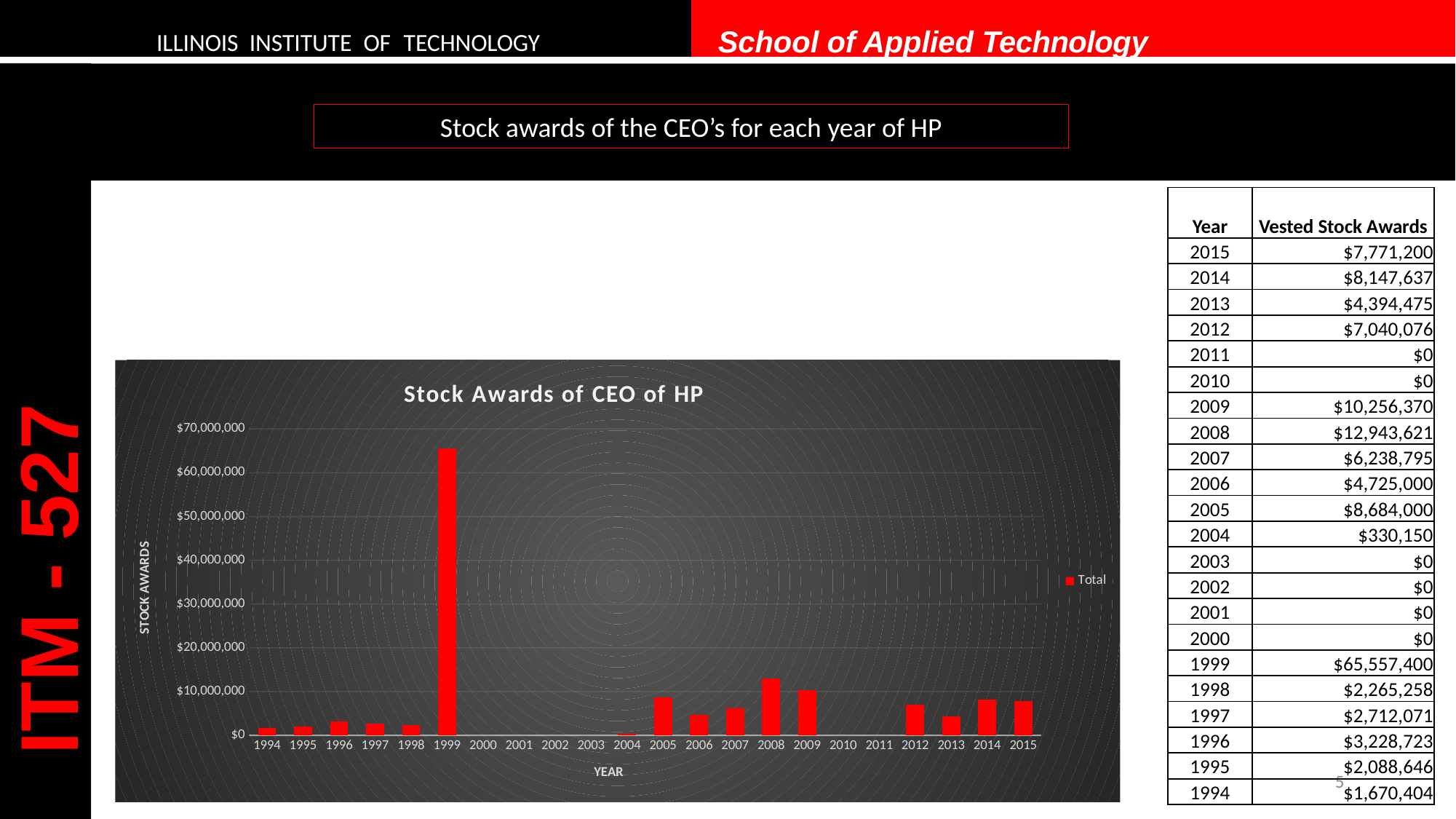

ILLINOIS  INSTITUTE OF TECHNOLOGY	School of Applied Technology

ITM - 527
Stock awards of the CEO’s for each year of HP
| Year | Vested Stock Awards |
| --- | --- |
| 2015 | $7,771,200 |
| 2014 | $8,147,637 |
| 2013 | $4,394,475 |
| 2012 | $7,040,076 |
| 2011 | $0 |
| 2010 | $0 |
| 2009 | $10,256,370 |
| 2008 | $12,943,621 |
| 2007 | $6,238,795 |
| 2006 | $4,725,000 |
| 2005 | $8,684,000 |
| 2004 | $330,150 |
| 2003 | $0 |
| 2002 | $0 |
| 2001 | $0 |
| 2000 | $0 |
| 1999 | $65,557,400 |
| 1998 | $2,265,258 |
| 1997 | $2,712,071 |
| 1996 | $3,228,723 |
| 1995 | $2,088,646 |
| 1994 | $1,670,404 |

### Chart: Stock Awards of CEO of HP

| Category | Total |
|---|---|
| 1994 | 1670404.0 |
| 1995 | 2088646.0 |
| 1996 | 3228723.0 |
| 1997 | 2712071.0 |
| 1998 | 2265258.0 |
| 1999 | 65557400.0 |
| 2000 | 0.0 |
| 2001 | 0.0 |
| 2002 | 0.0 |
| 2003 | 0.0 |
| 2004 | 330150.0 |
| 2005 | 8684000.0 |
| 2006 | 4725000.0 |
| 2007 | 6238795.0 |
| 2008 | 12943621.0 |
| 2009 | 10256370.0 |
| 2010 | 0.0 |
| 2011 | 0.0 |
| 2012 | 7040076.0 |
| 2013 | 4394475.0 |
| 2014 | 8147637.0 |
| 2015 | 7771200.0 |
5